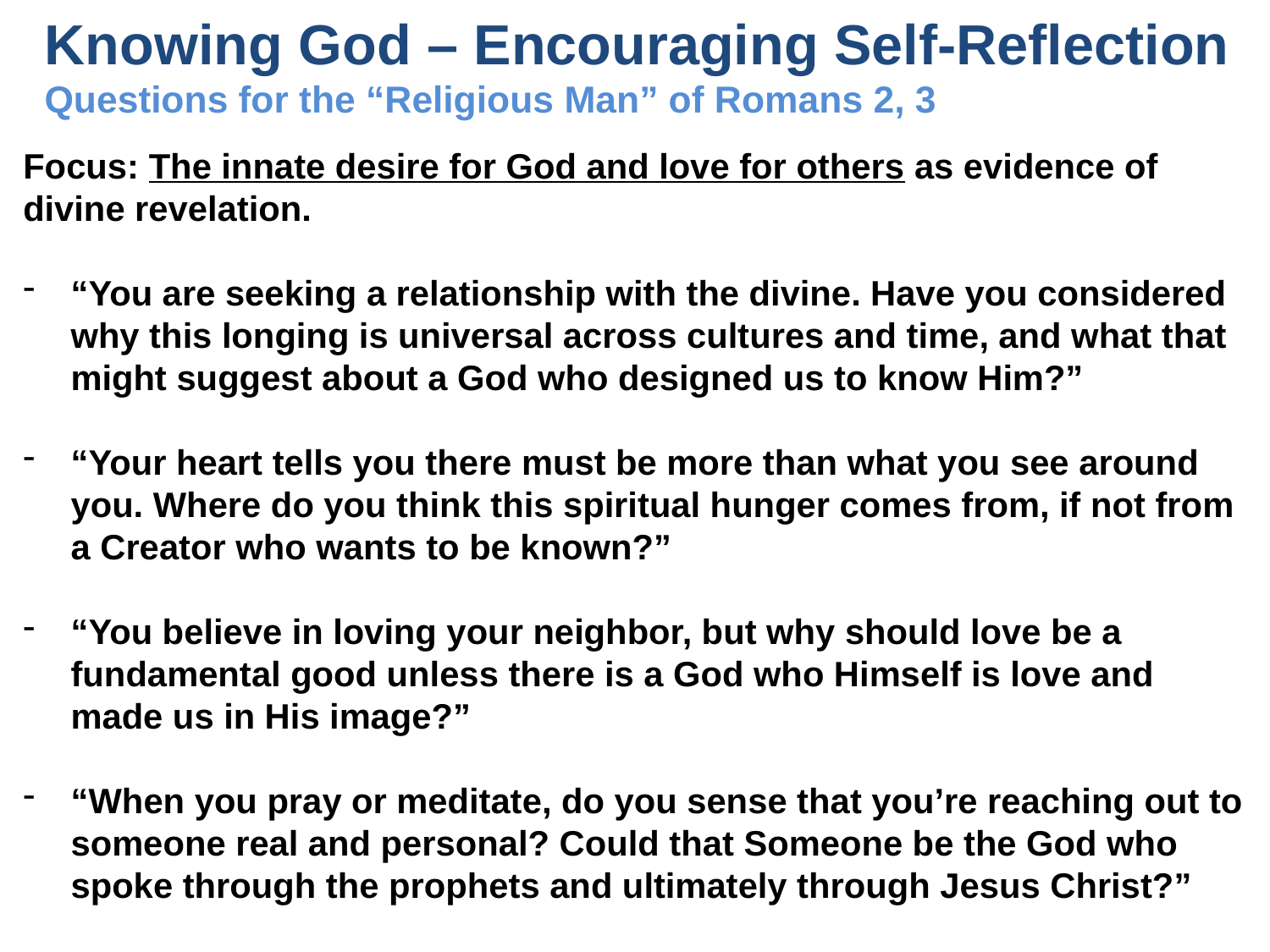

# Knowing God – Encouraging Self-Reflection Questions for the “Religious Man” of Romans 2, 3
Focus: The innate desire for God and love for others as evidence of divine revelation.

“You are seeking a relationship with the divine. Have you considered why this longing is universal across cultures and time, and what that might suggest about a God who designed us to know Him?”

“Your heart tells you there must be more than what you see around you. Where do you think this spiritual hunger comes from, if not from a Creator who wants to be known?”

“You believe in loving your neighbor, but why should love be a fundamental good unless there is a God who Himself is love and made us in His image?”

“When you pray or meditate, do you sense that you’re reaching out to someone real and personal? Could that Someone be the God who spoke through the prophets and ultimately through Jesus Christ?”